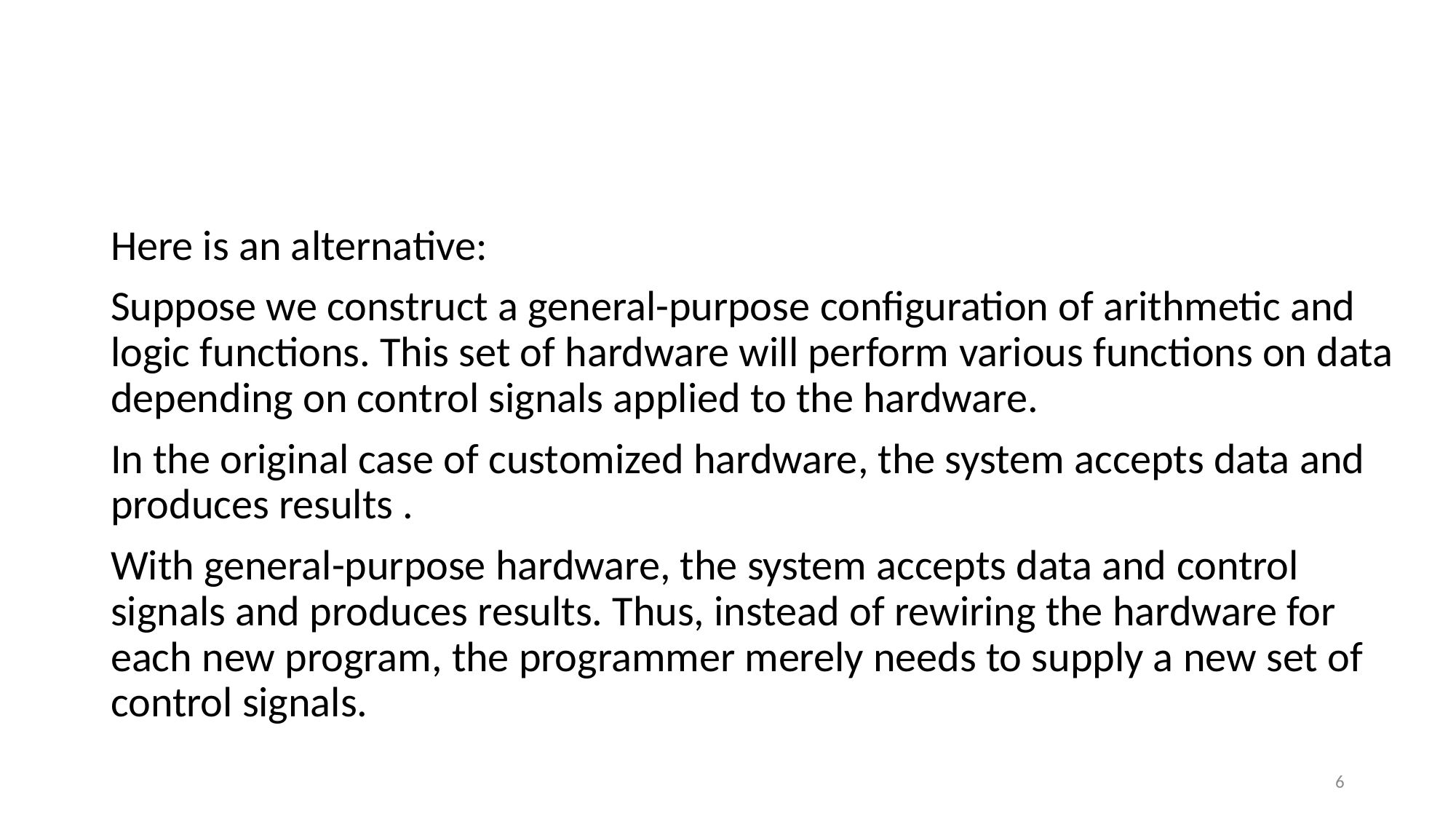

Here is an alternative:
Suppose we construct a general-purpose configuration of arithmetic and logic functions. This set of hardware will perform various functions on data depending on control signals applied to the hardware.
In the original case of customized hardware, the system accepts data and produces results .
With general-purpose hardware, the system accepts data and control signals and produces results. Thus, instead of rewiring the hardware for each new program, the programmer merely needs to supply a new set of control signals.
6